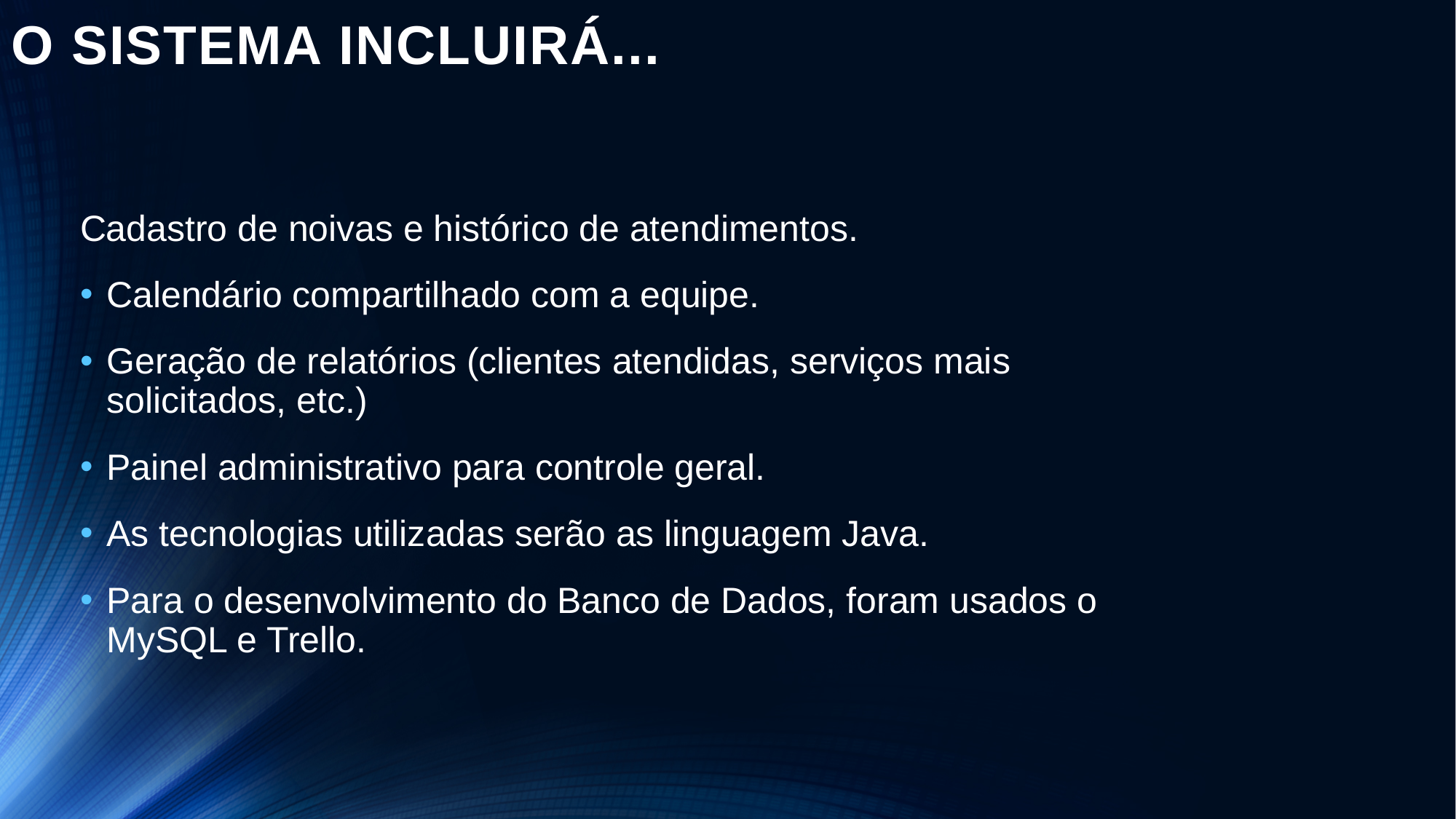

# O SISTEMA INCLUIRÁ...
Cadastro de noivas e histórico de atendimentos.
Calendário compartilhado com a equipe.
Geração de relatórios (clientes atendidas, serviços mais solicitados, etc.)
Painel administrativo para controle geral.
As tecnologias utilizadas serão as linguagem Java.
Para o desenvolvimento do Banco de Dados, foram usados o MySQL e Trello.